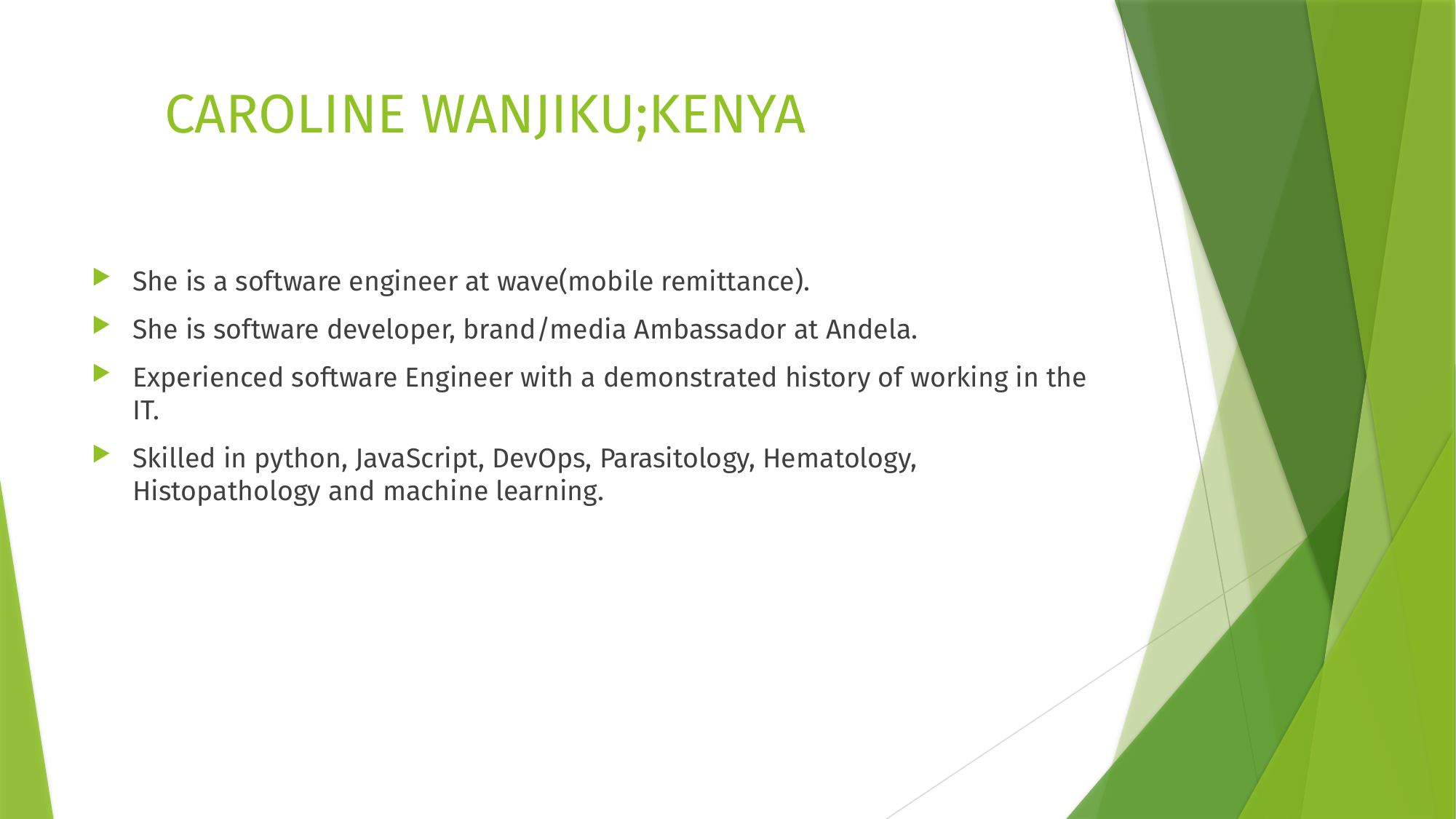

# CAROLINE WANJIKU;KENYA
She is a software engineer at wave(mobile remittance).
She is software developer, brand/media Ambassador at Andela.
Experienced software Engineer with a demonstrated history of working in the IT.
Skilled in python, JavaScript, DevOps, Parasitology, Hematology, Histopathology and machine learning.